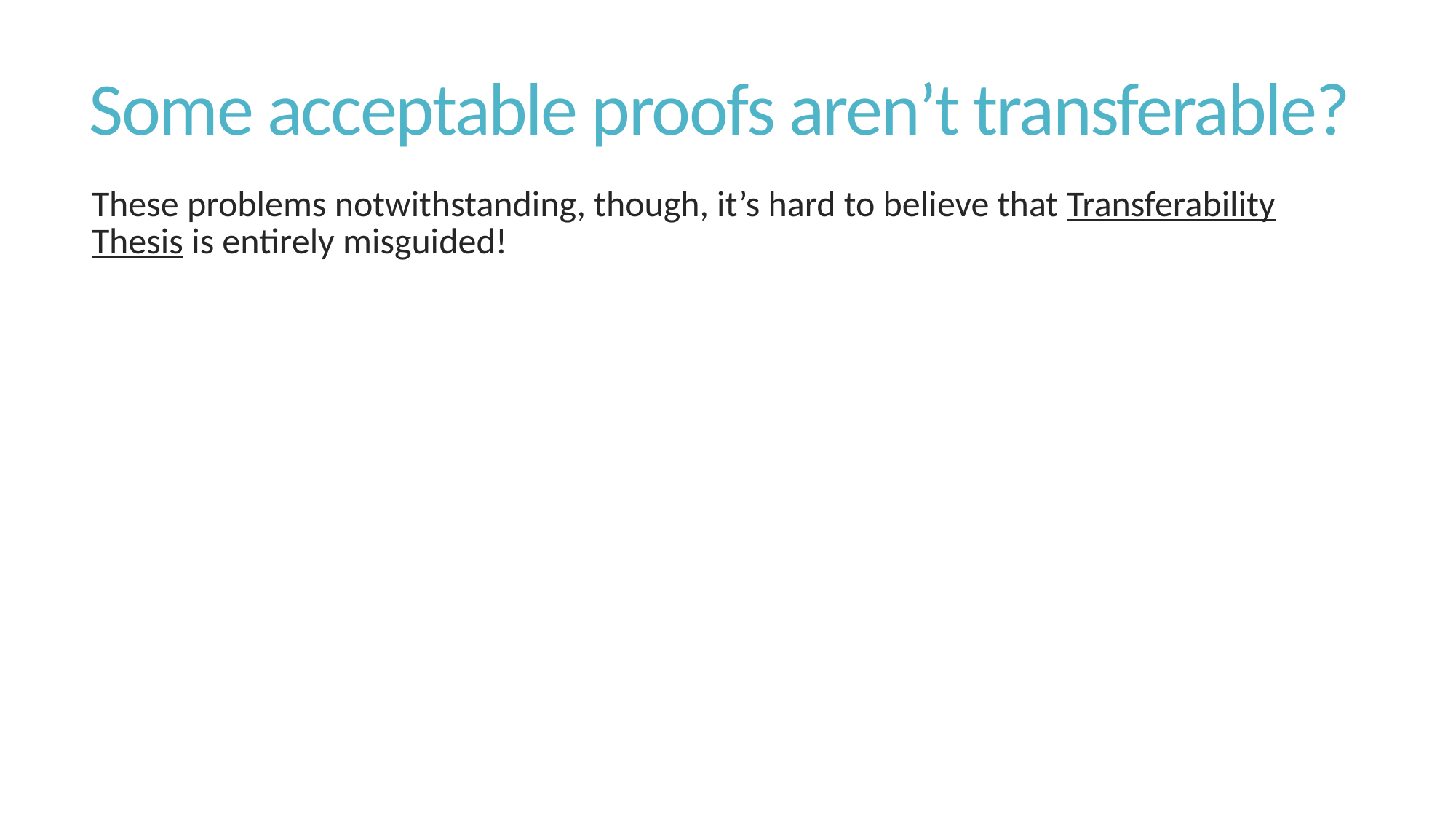

# Some acceptable proofs aren’t transferable?
These problems notwithstanding, though, it’s hard to believe that Transferability Thesis is entirely misguided!